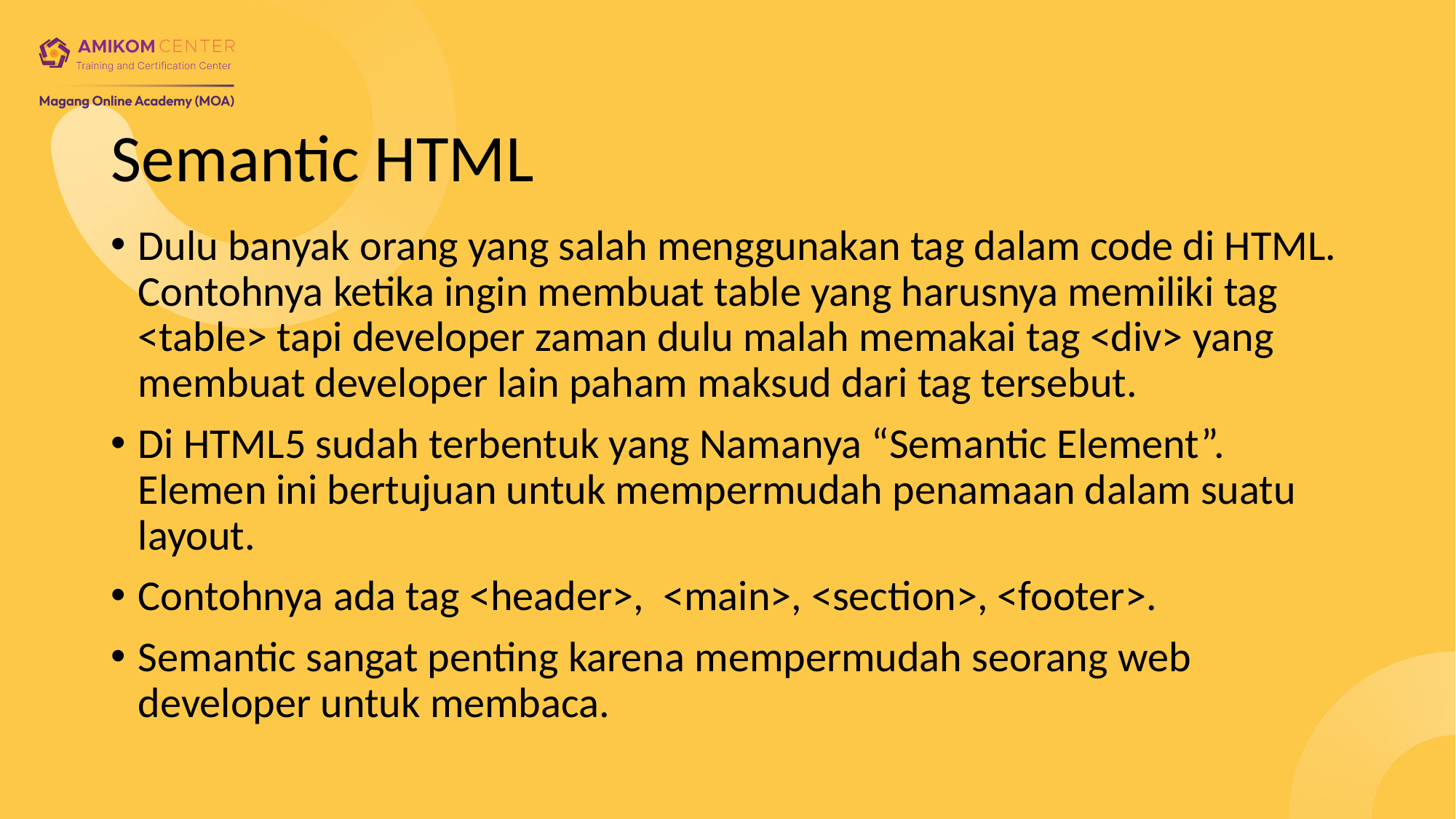

# Semantic HTML
Dulu banyak orang yang salah menggunakan tag dalam code di HTML. Contohnya ketika ingin membuat table yang harusnya memiliki tag <table> tapi developer zaman dulu malah memakai tag <div> yang membuat developer lain paham maksud dari tag tersebut.
Di HTML5 sudah terbentuk yang Namanya “Semantic Element”. Elemen ini bertujuan untuk mempermudah penamaan dalam suatu layout.
Contohnya ada tag <header>,  <main>, <section>, <footer>.
Semantic sangat penting karena mempermudah seorang web developer untuk membaca.